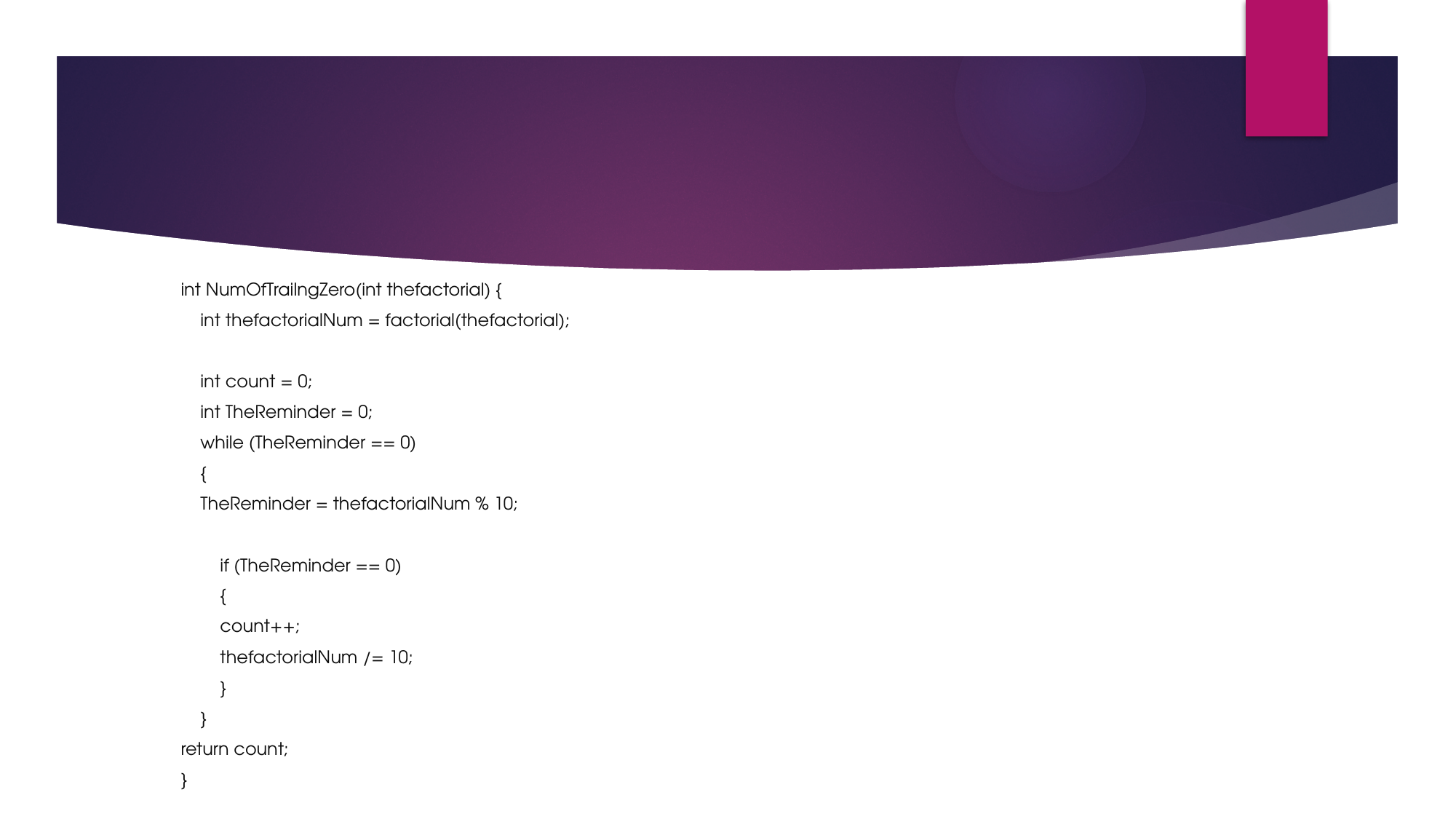

int NumOfTrailngZero(int thefactorial) {
	    int thefactorialNum = factorial(thefactorial);

	    int count = 0;
	    int TheReminder = 0;
	    while (TheReminder == 0)
	    {
	    TheReminder = thefactorialNum % 10;

	        if (TheReminder == 0)
	        {
	        count++;
	        thefactorialNum /= 10;
	        }
	    }
	return count;
	}